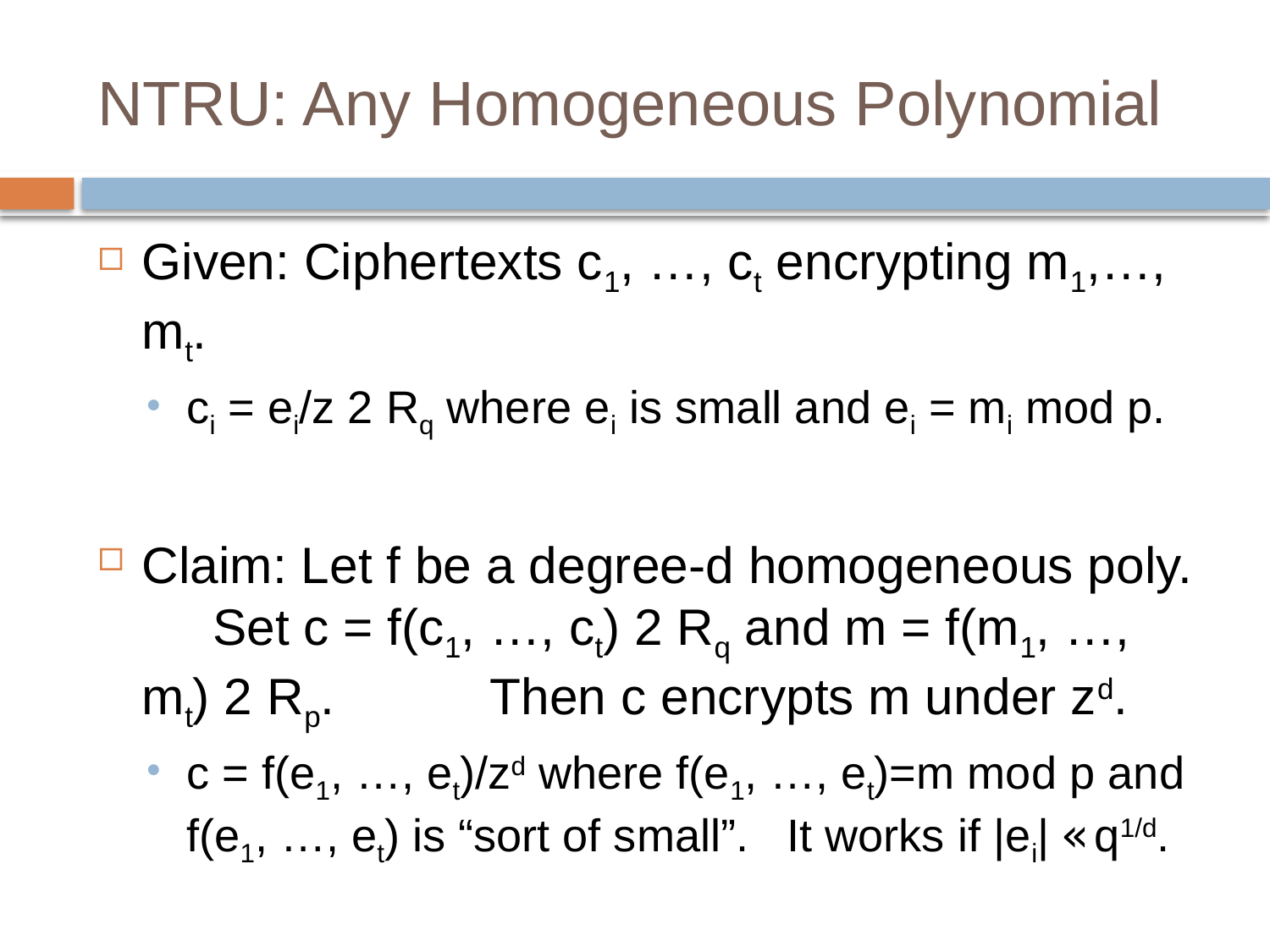

# NTRU: Any Homogeneous Polynomial
Given: Ciphertexts c1, …, ct encrypting m1,…, mt.
ci = ei/z 2 Rq where ei is small and ei = mi mod p.

Claim: Let f be a degree-d homogeneous poly.      Set c = f(c1, …, ct) 2 Rq and m = f(m1, …, mt) 2 Rp.           Then c encrypts m under zd.
c = f(e1, …, et)/zd where f(e1, …, et)=m mod p and f(e1, …, et) is “sort of small”.   It works if |ei| « q1/d.